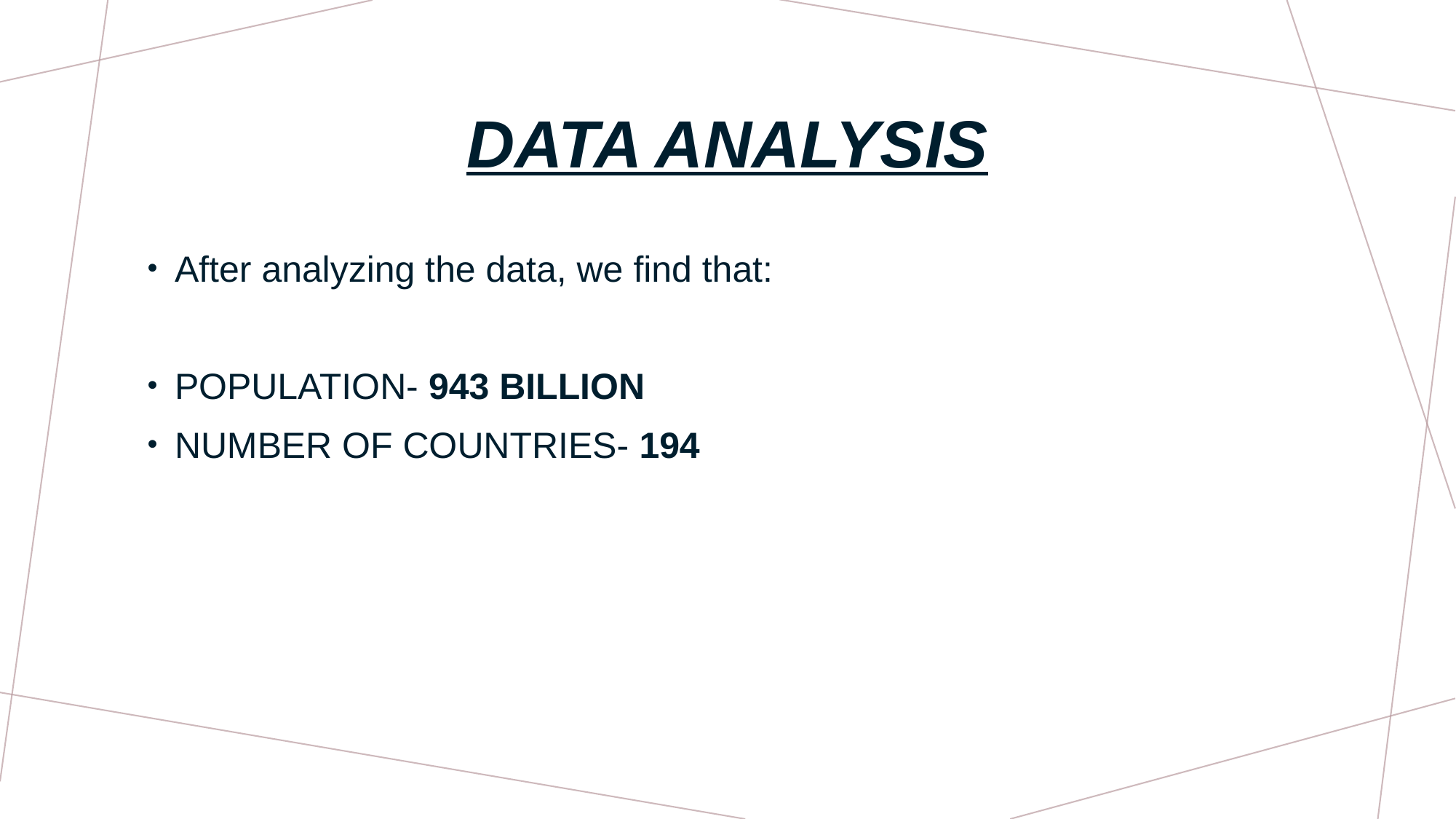

# Data analysis
After analyzing the data, we find that:

POPULATION- 943 BILLION
NUMBER OF COUNTRIES- 194